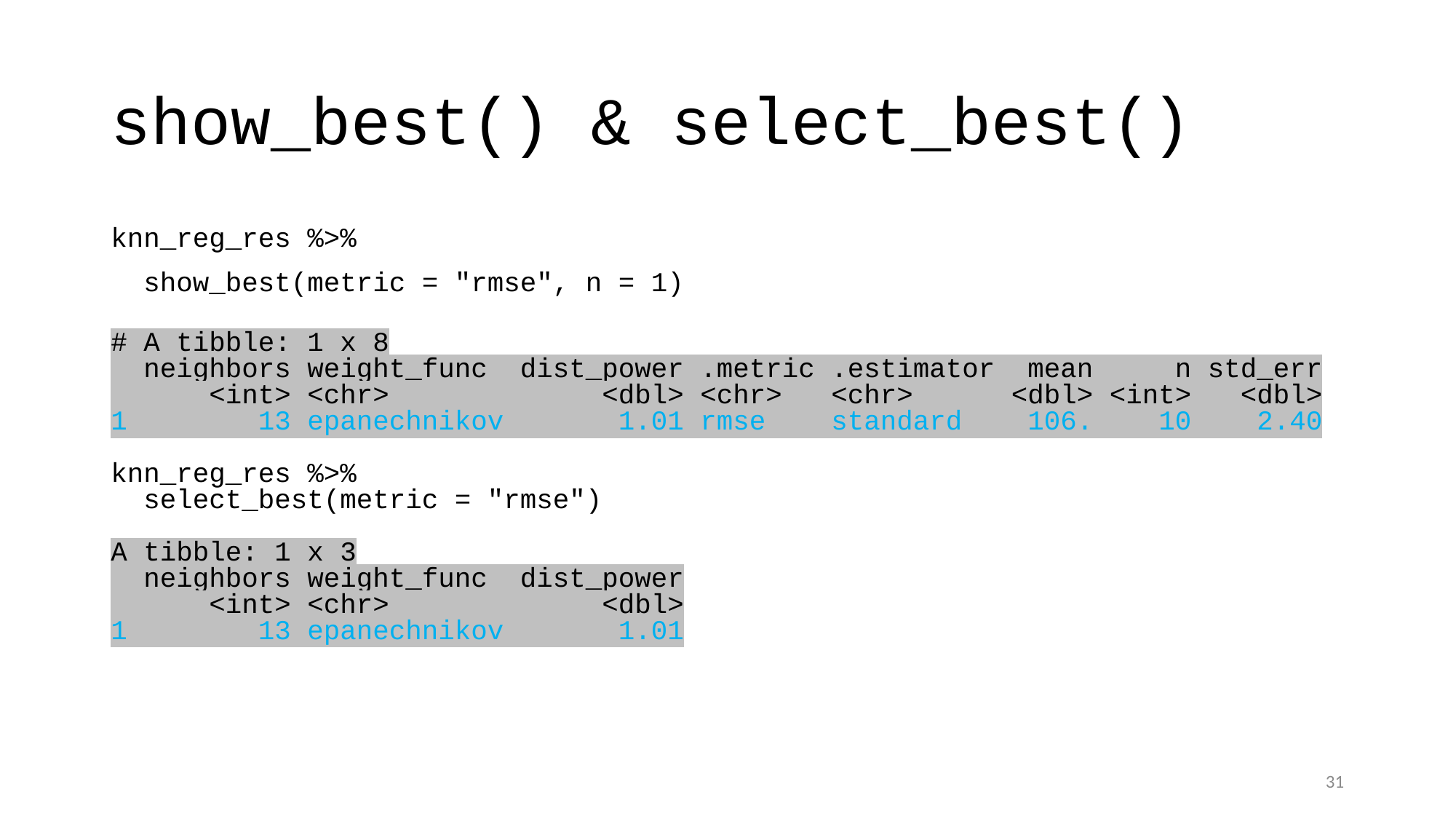

# show_best() & select_best()
knn_reg_res %>%
  show_best(metric = "rmse", n = 1)

# A tibble: 1 x 8
  neighbors weight_func  dist_power .metric .estimator  mean     n std_err
      <int> <chr>             <dbl> <chr>   <chr>      <dbl> <int>   <dbl>
1        13 epanechnikov       1.01 rmse    standard    106.    10    2.40

knn_reg_res %>%
  select_best(metric = "rmse")

A tibble: 1 x 3
  neighbors weight_func  dist_power
      <int> <chr>             <dbl>
1        13 epanechnikov       1.01
31